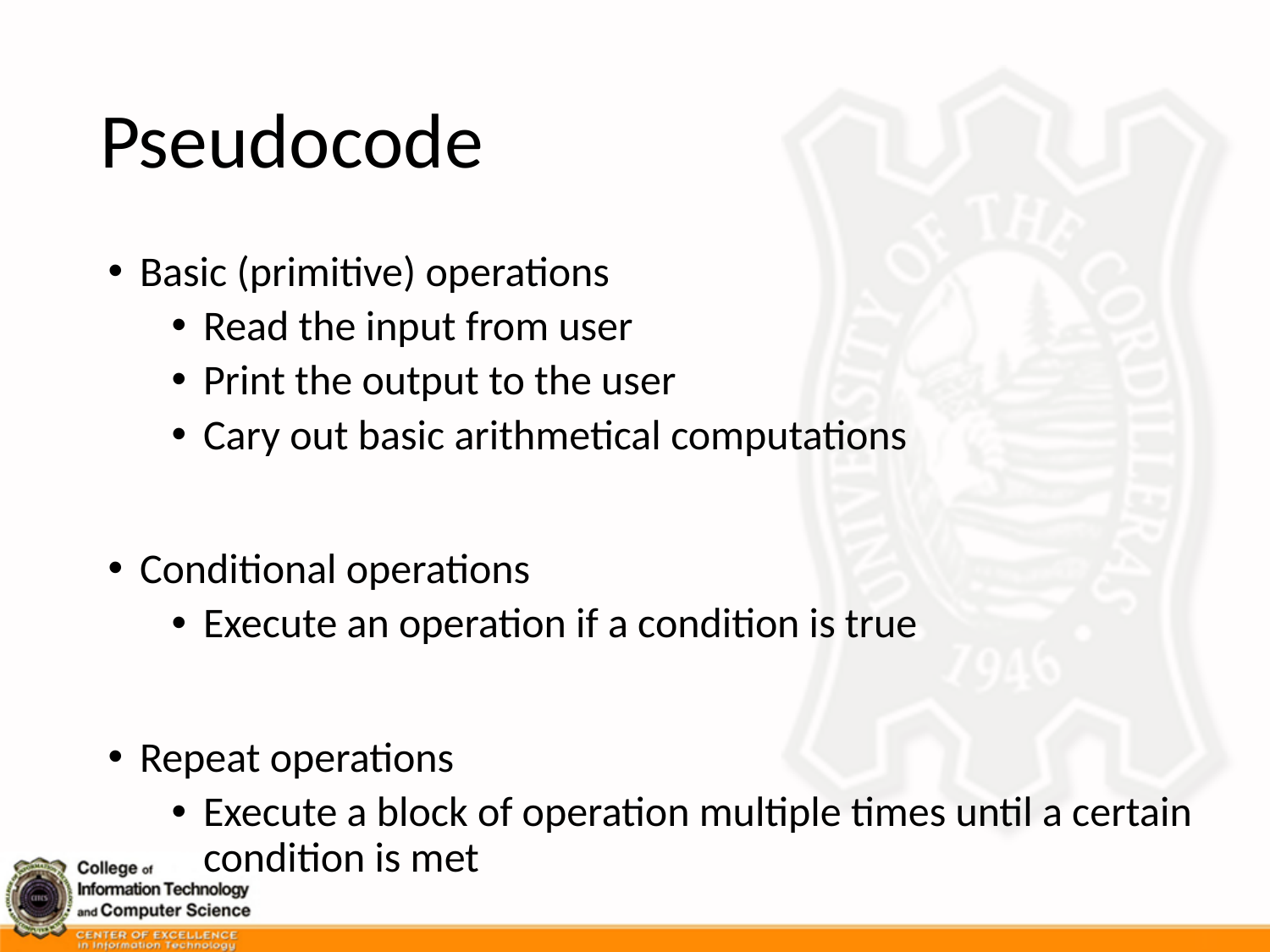

# Pseudocode
Basic (primitive) operations
Read the input from user
Print the output to the user
Cary out basic arithmetical computations

Conditional operations
Execute an operation if a condition is true

Repeat operations
Execute a block of operation multiple times until a certain condition is met